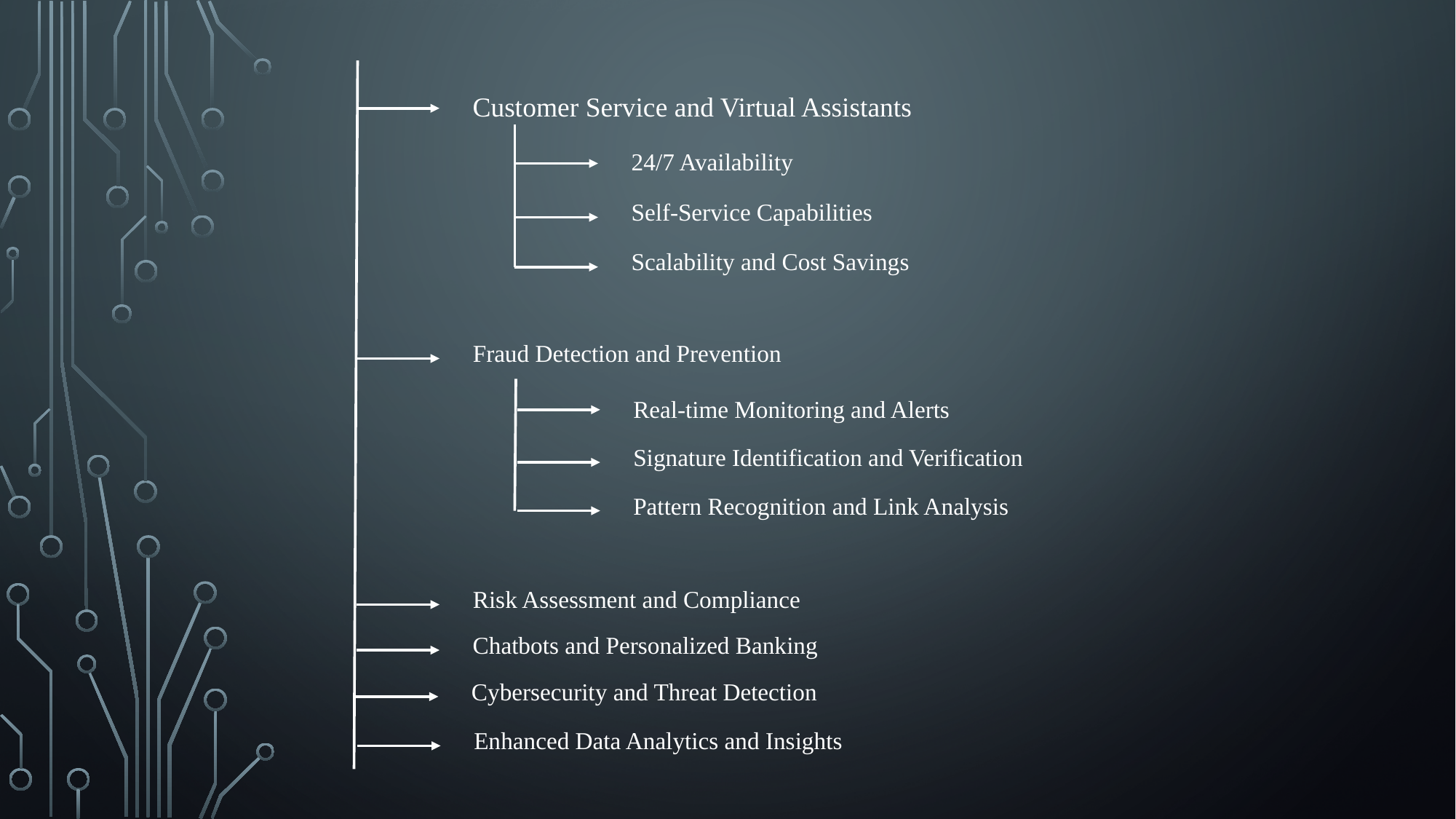

Customer Service and Virtual Assistants
24/7 Availability
Self-Service Capabilities
Scalability and Cost Savings
Fraud Detection and Prevention
Real-time Monitoring and Alerts
Signature Identification and Verification
Pattern Recognition and Link Analysis
Risk Assessment and Compliance
Chatbots and Personalized Banking

Cybersecurity and Threat Detection

Enhanced Data Analytics and Insights